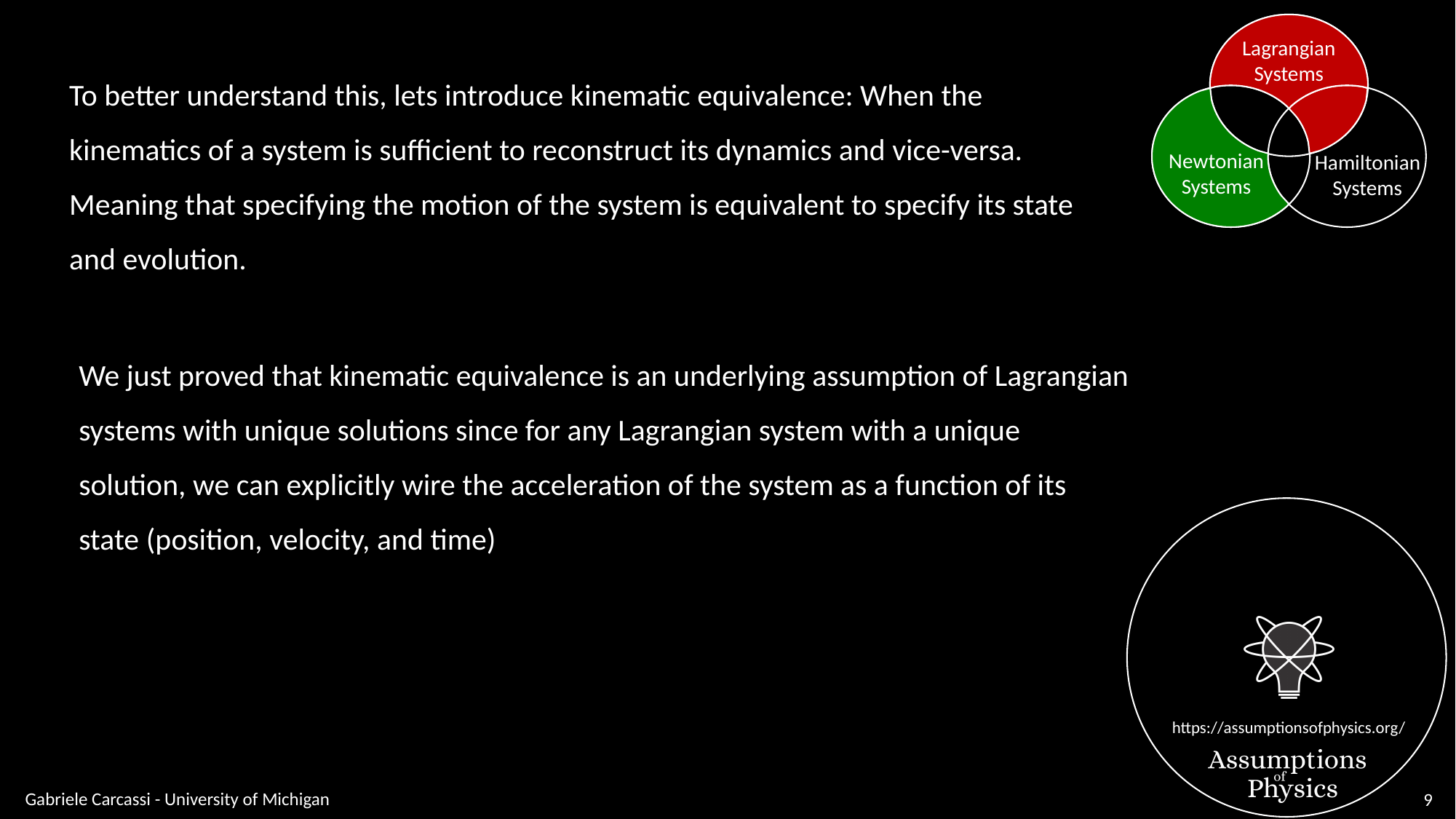

Lagrangian
Systems
To better understand this, lets introduce kinematic equivalence: When the kinematics of a system is sufficient to reconstruct its dynamics and vice-versa.  Meaning that specifying the motion of the system is equivalent to specify its state and evolution.

Newtonian
Systems
Hamiltonian
Systems
We just proved that kinematic equivalence is an underlying assumption of Lagrangian systems with unique solutions since for any Lagrangian system with a unique solution, we can explicitly wire the acceleration of the system as a function of its state (position, velocity, and time)
Gabriele Carcassi - University of Michigan
9